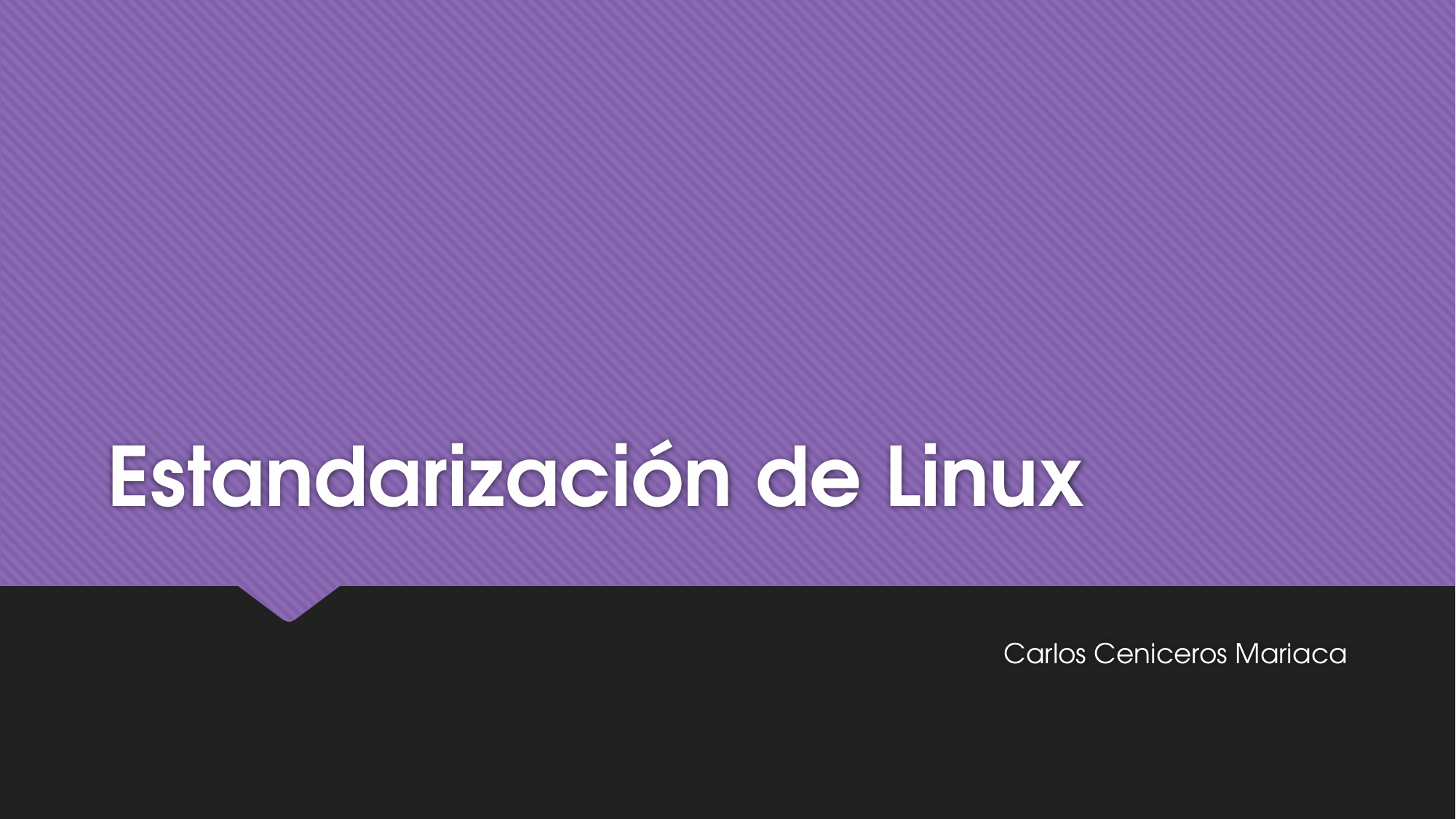

# Estandarización de Linux
Carlos Ceniceros Mariaca